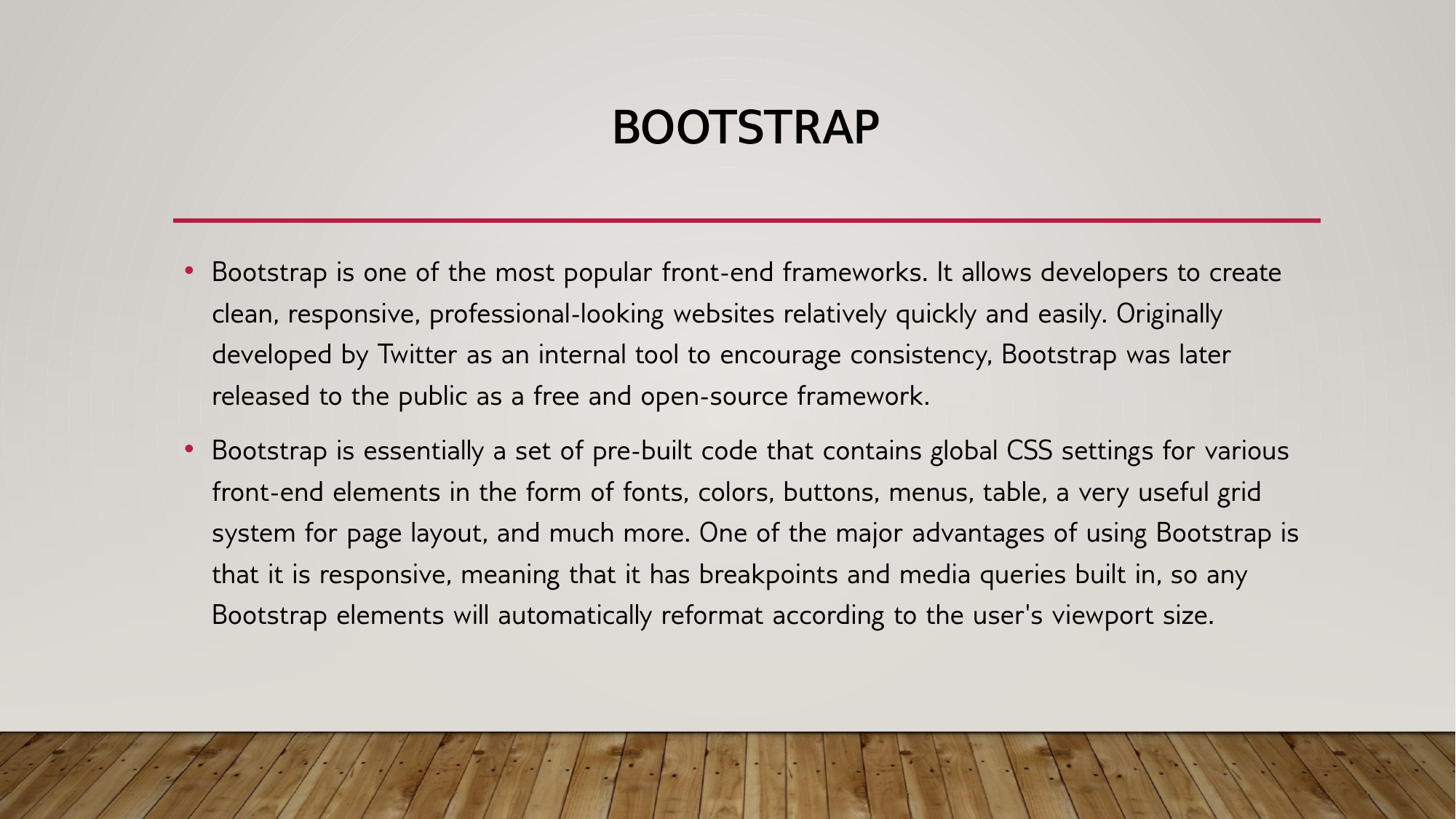

# Bootstrap
Bootstrap is one of the most popular front-end frameworks. It allows developers to create clean, responsive, professional-looking websites relatively quickly and easily. Originally developed by Twitter as an internal tool to encourage consistency, Bootstrap was later released to the public as a free and open-source framework.
Bootstrap is essentially a set of pre-built code that contains global CSS settings for various front-end elements in the form of fonts, colors, buttons, menus, table, a very useful grid system for page layout, and much more. One of the major advantages of using Bootstrap is that it is responsive, meaning that it has breakpoints and media queries built in, so any Bootstrap elements will automatically reformat according to the user's viewport size.